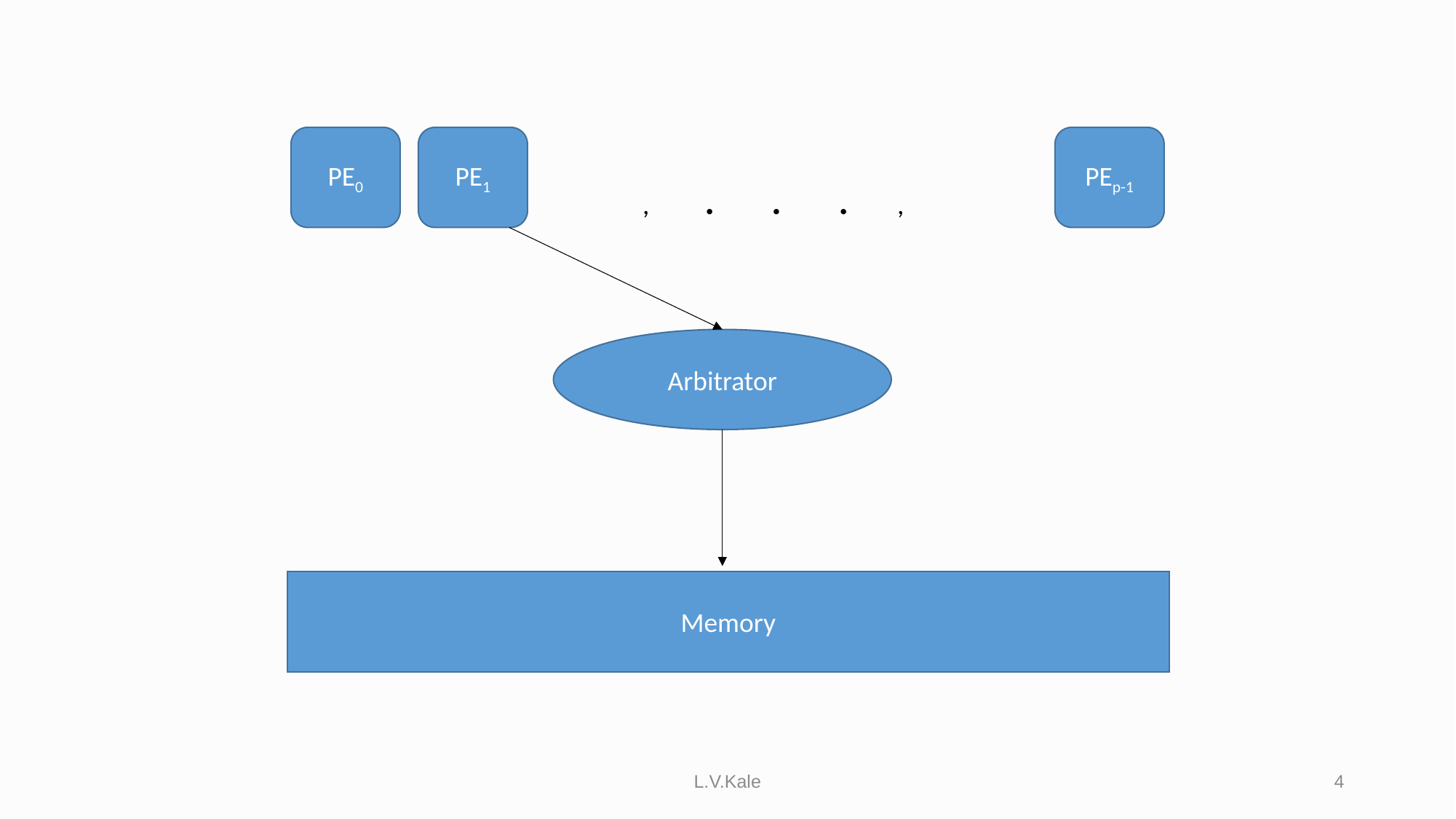

PE0
PE1
PEp-1
,       .       .       .      ,

Arbitrator
Memory
L.V.Kale
4